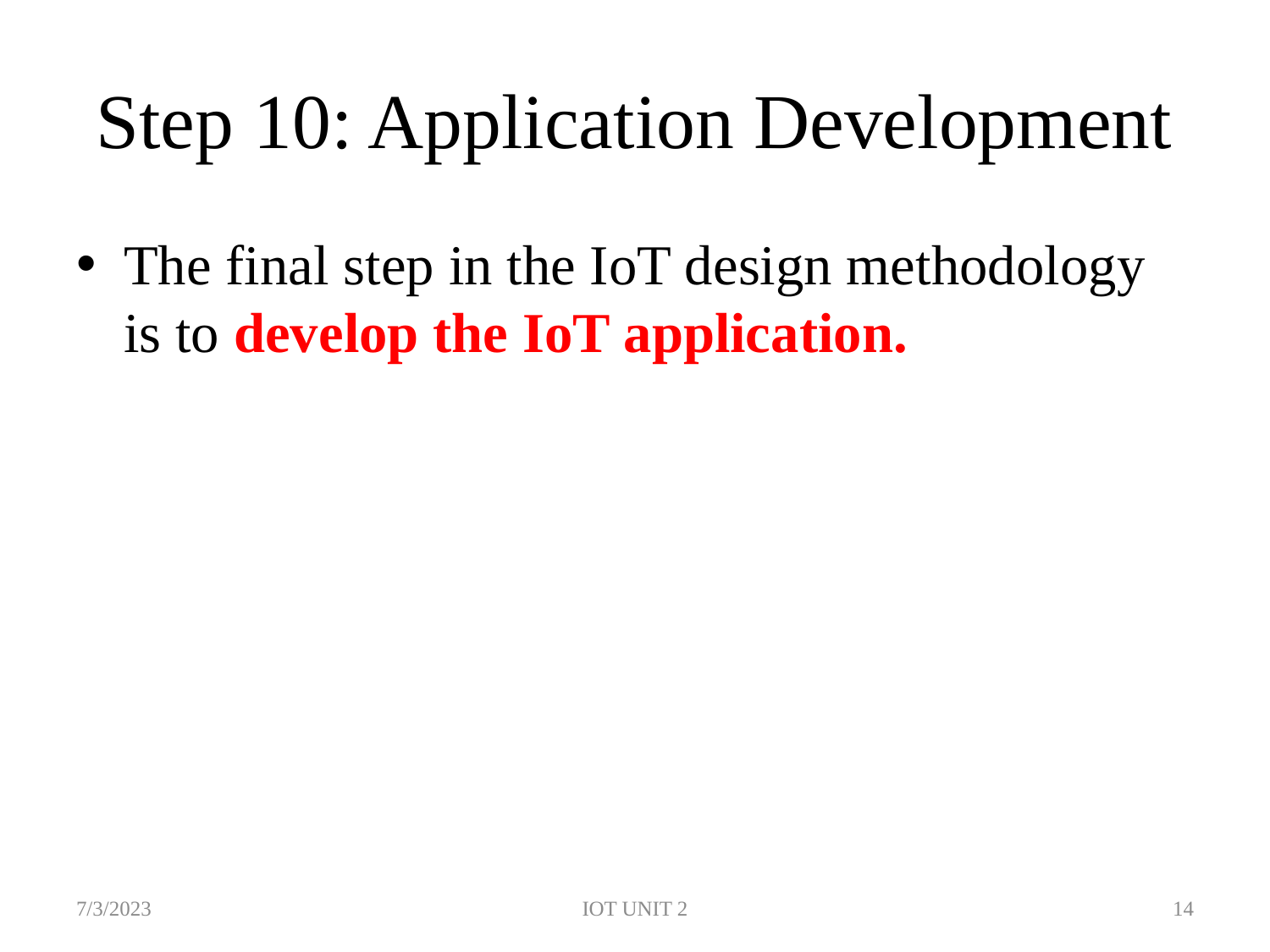

# Step 10: Application Development
The final step in the IoT design methodology is to develop the IoT application.
7/3/2023
IOT UNIT 2
14